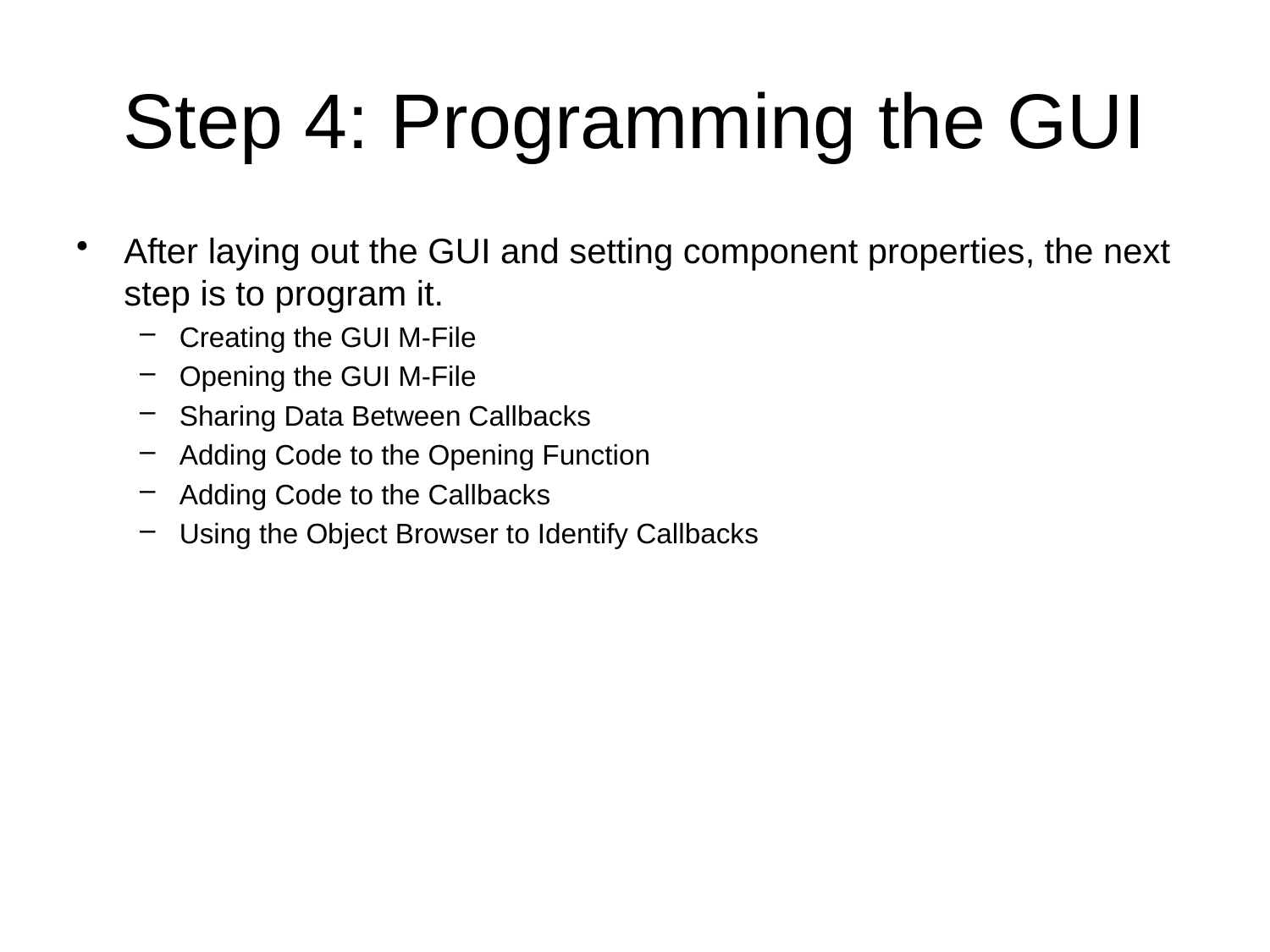

# Step 4: Programming the GUI
After laying out the GUI and setting component properties, the next step is to program it.
Creating the GUI M-File
Opening the GUI M-File
Sharing Data Between Callbacks
Adding Code to the Opening Function
Adding Code to the Callbacks
Using the Object Browser to Identify Callbacks